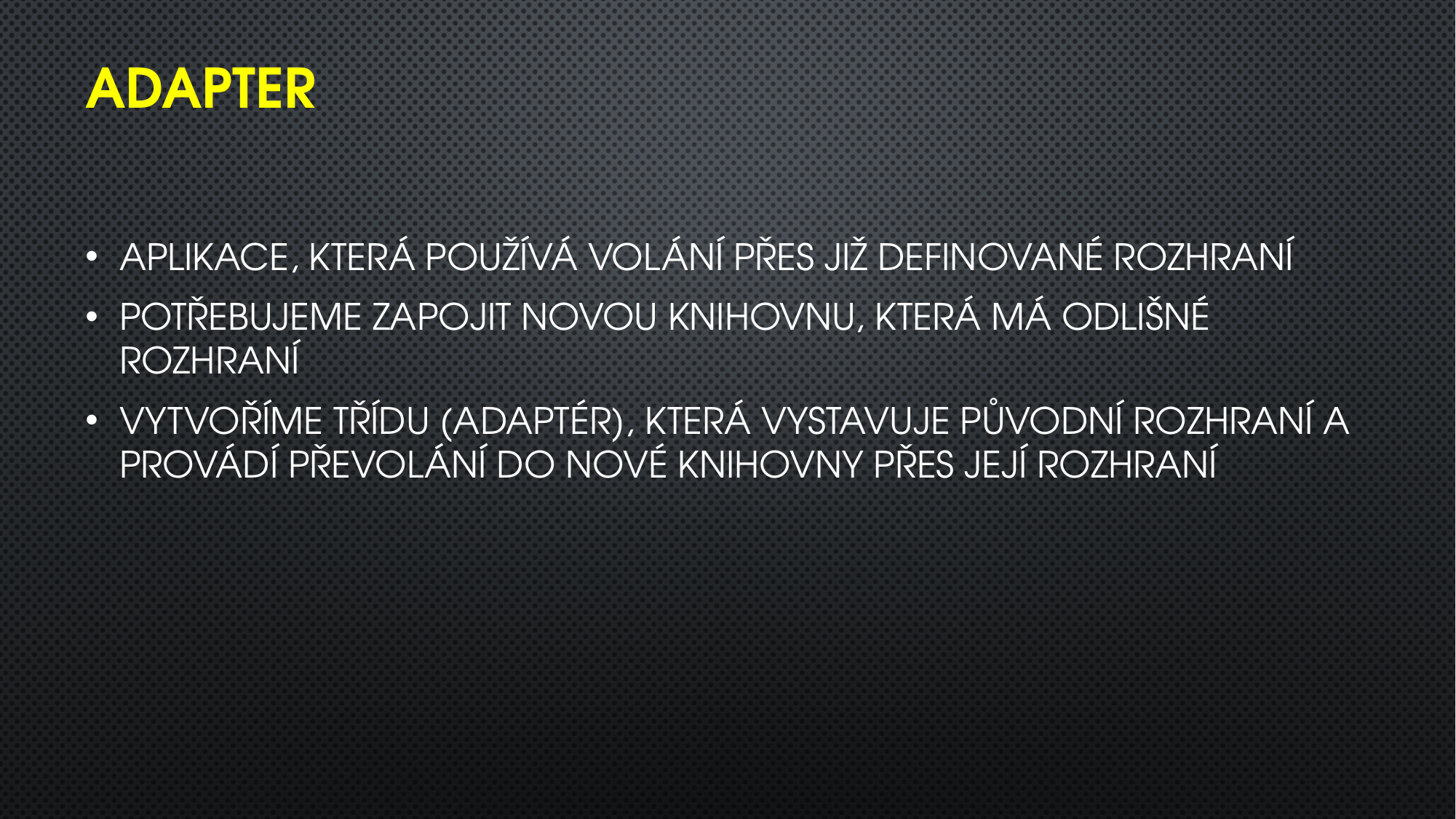

# ADAPTER
Aplikace, která používá volání přes již definované rozhraní
Potřebujeme zapojit novou knihovnu, která má odlišné rozhraní
Vytvoříme třídu (adaptér), která vystavuje původní rozhraní a provádí převolání do nové knihovny přes její rozhraní